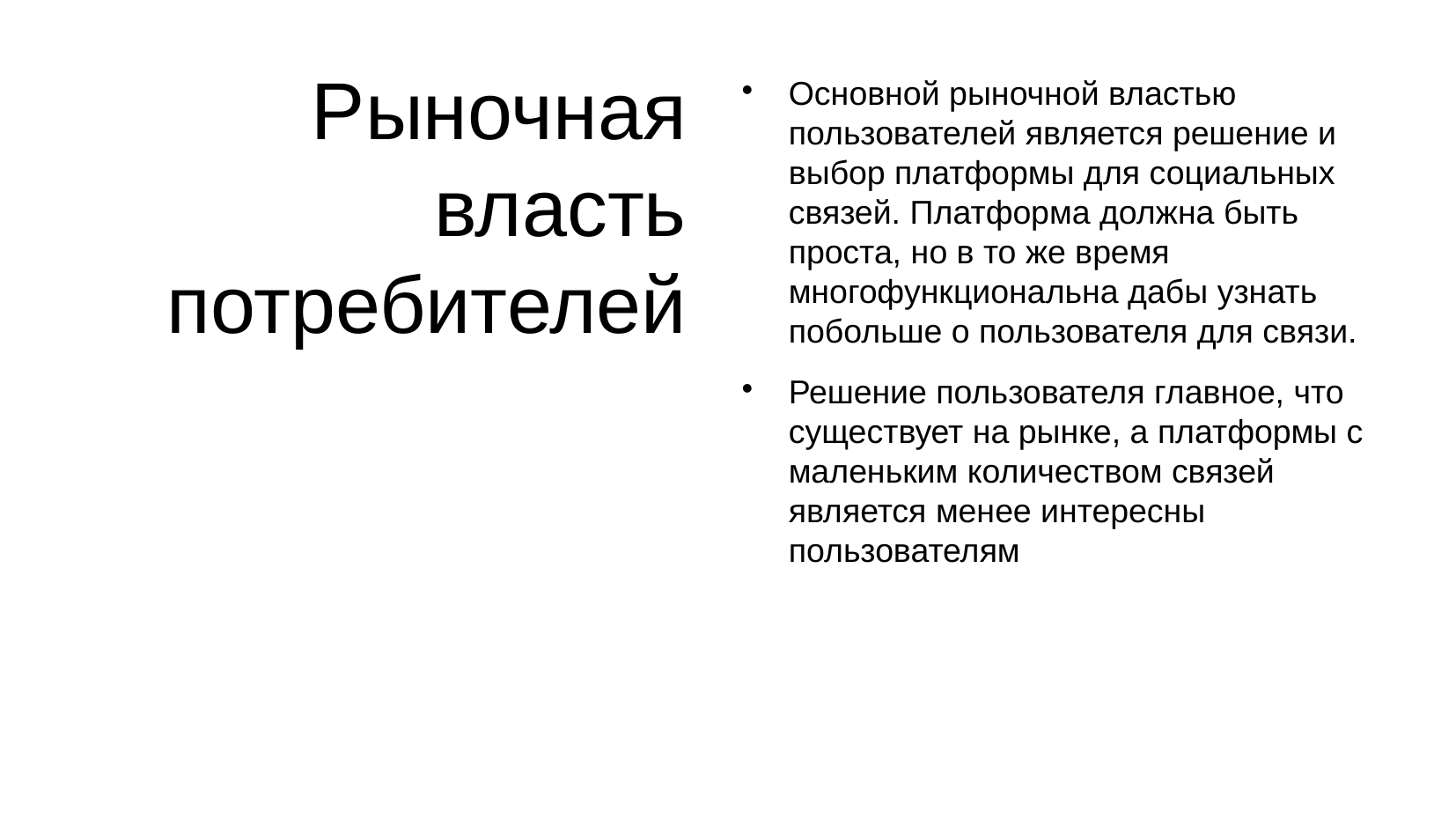

Рыночная власть потребителей
Основной рыночной властью пользователей является решение и выбор платформы для социальных связей. Платформа должна быть проста, но в то же время многофункциональна дабы узнать побольше о пользователя для связи.
Решение пользователя главное, что существует на рынке, а платформы с маленьким количеством связей является менее интересны пользователям